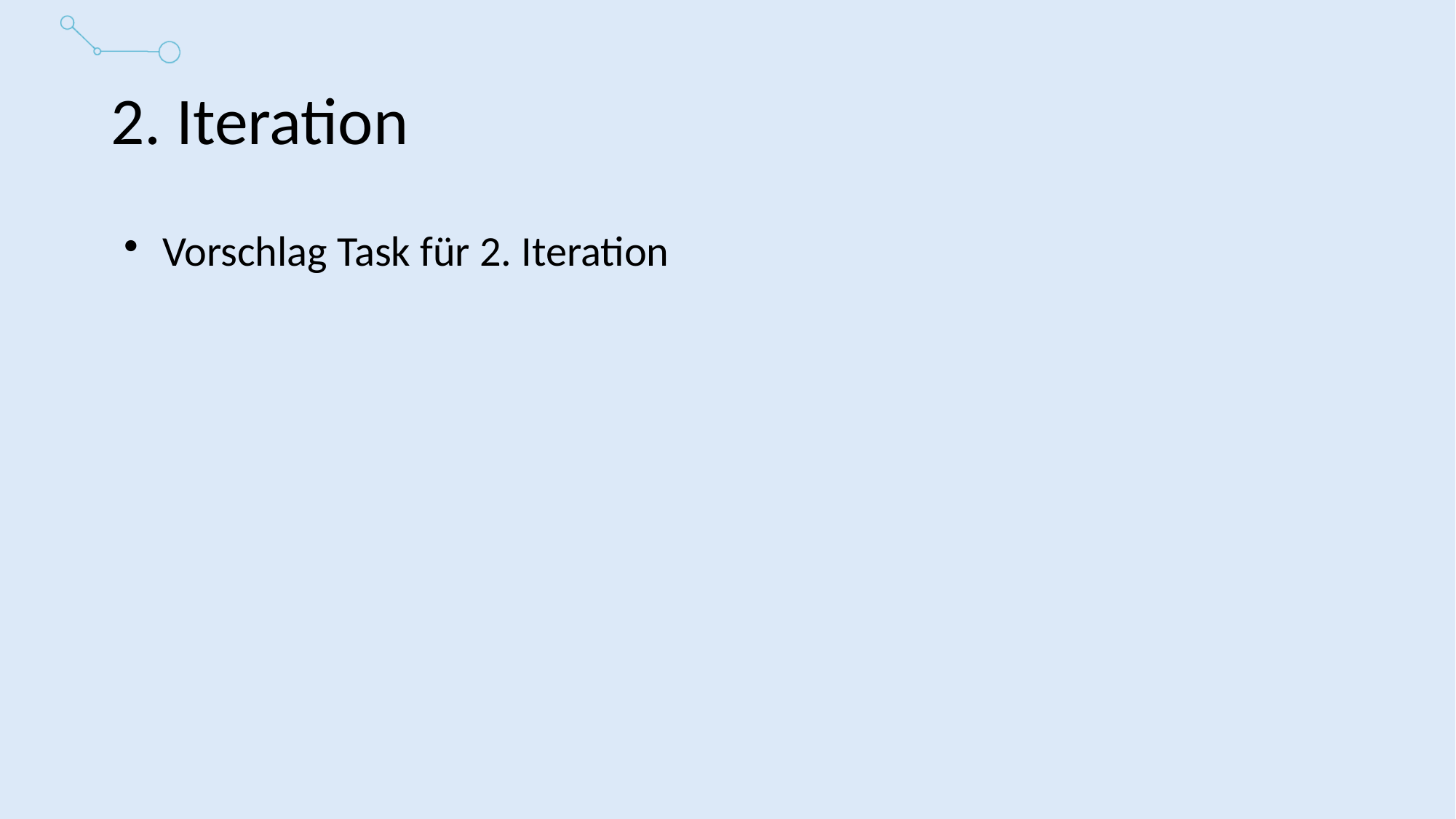

2. Iteration
Vorschlag Task für 2. Iteration